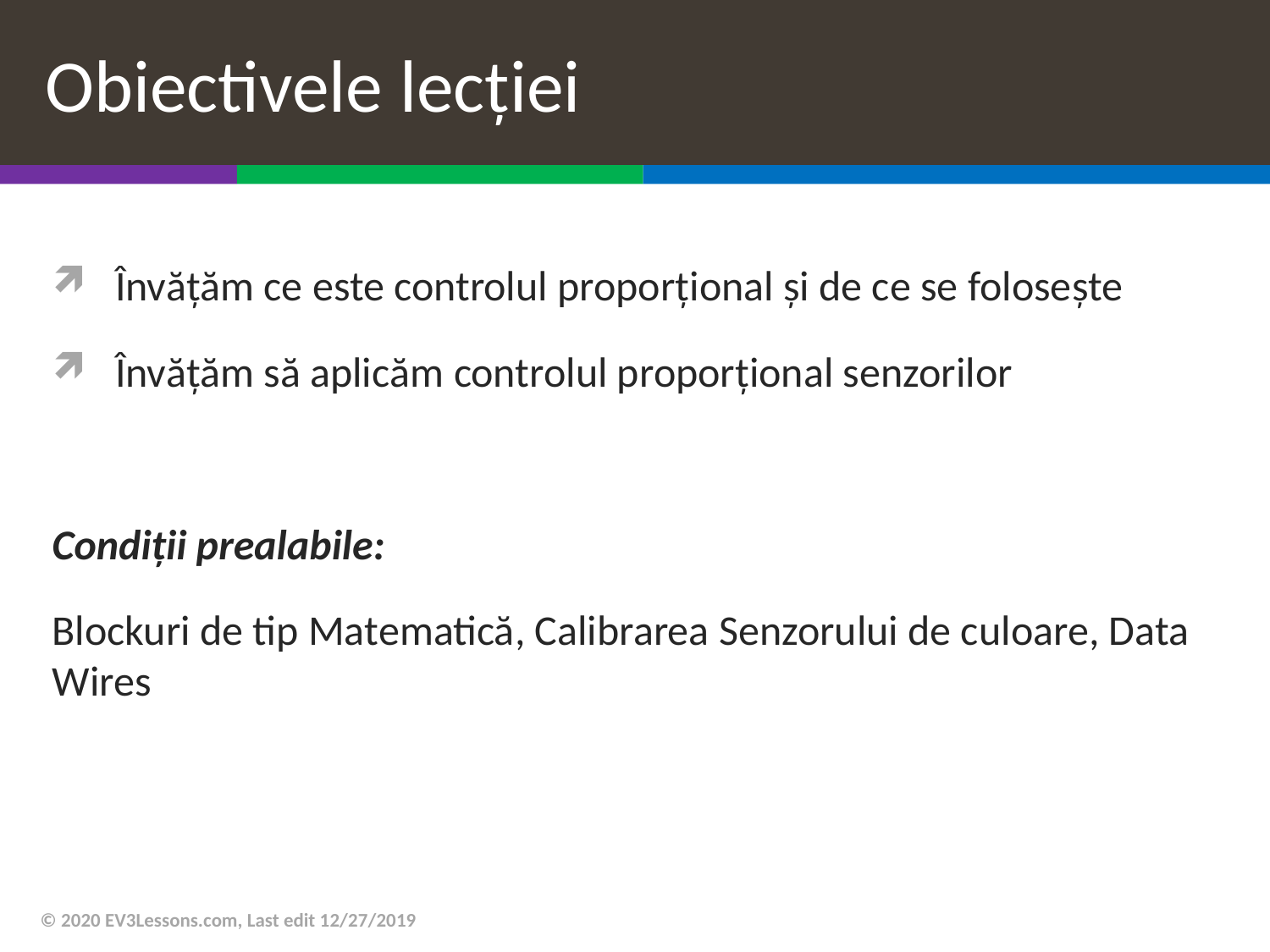

# Obiectivele lecției
Învățăm ce este controlul proporțional și de ce se folosește
Învățăm să aplicăm controlul proporțional senzorilor

Condiții prealabile:
Blockuri de tip Matematică, Calibrarea Senzorului de culoare, Data Wires
© 2020 EV3Lessons.com, Last edit 12/27/2019